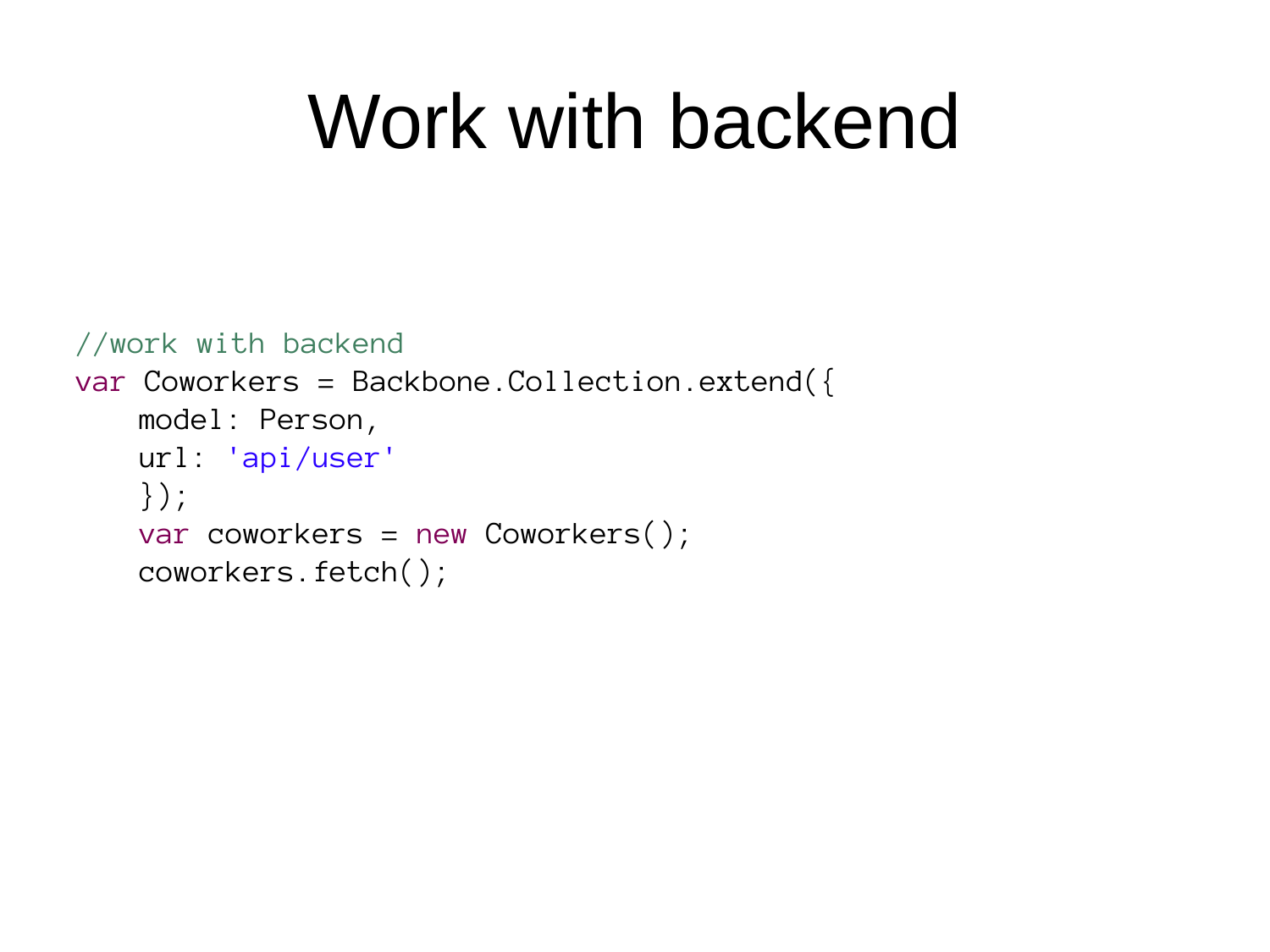

# Work with backend
//work with backend
var Coworkers = Backbone.Collection.extend({
model: Person,
url: 'api/user'
});
var coworkers = new Coworkers();
coworkers.fetch();